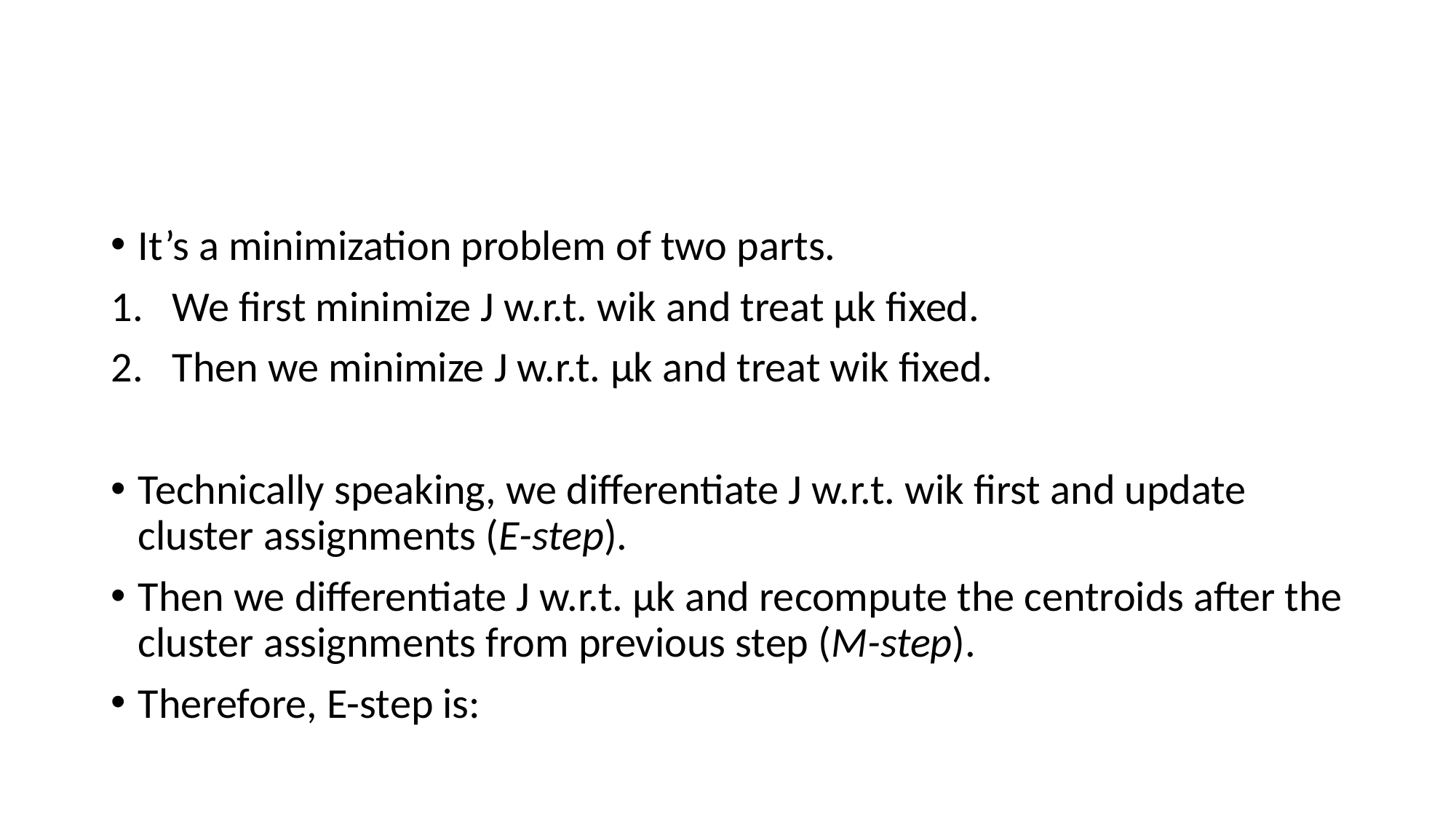

#
It’s a minimization problem of two parts.
We first minimize J w.r.t. wik and treat μk fixed.
Then we minimize J w.r.t. μk and treat wik fixed.

Technically speaking, we differentiate J w.r.t. wik first and update cluster assignments (E-step).
Then we differentiate J w.r.t. μk and recompute the centroids after the cluster assignments from previous step (M-step).
Therefore, E-step is: